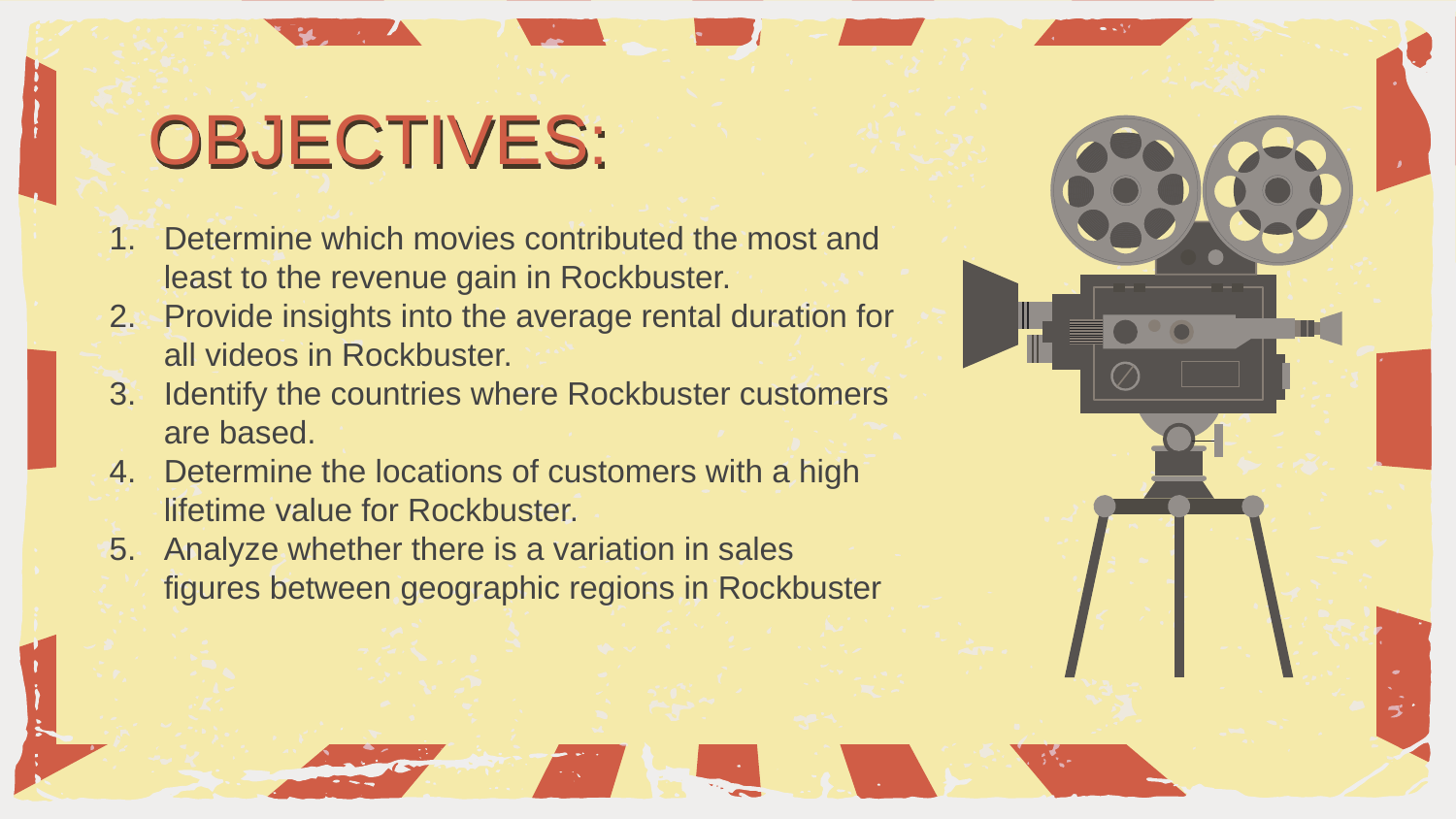

# OBJECTIVES:

Determine which movies contributed the most and least to the revenue gain in Rockbuster.
Provide insights into the average rental duration for all videos in Rockbuster.
Identify the countries where Rockbuster customers are based.
Determine the locations of customers with a high lifetime value for Rockbuster.
Analyze whether there is a variation in sales figures between geographic regions in Rockbuster